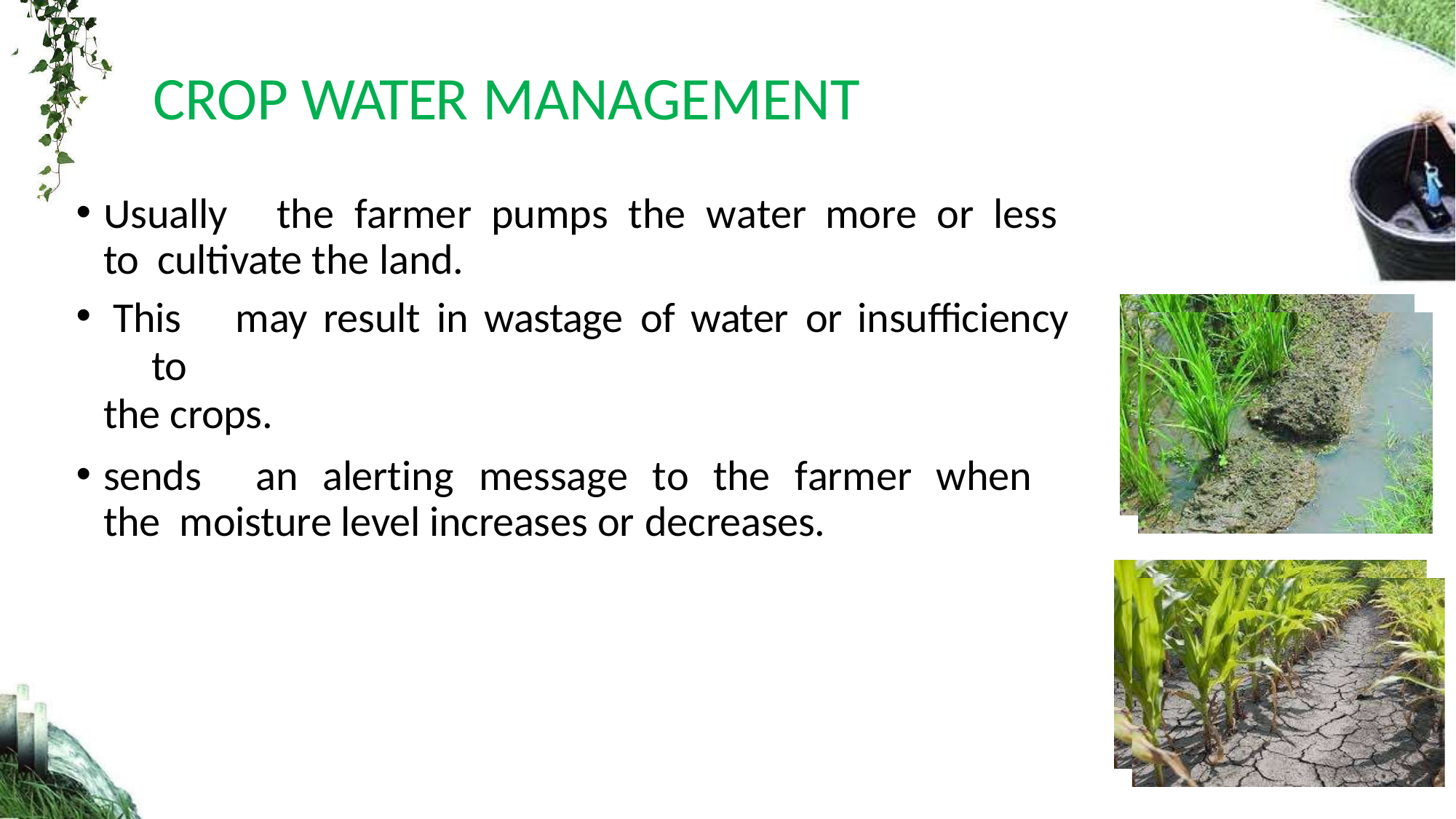

# CROP WATER MANAGEMENT
Usually	the	farmer	pumps	the	water	more	or	less	to  cultivate the land.
This	may	result	in	wastage	of	water	or insufficiency	to
the crops.
sends	an	alerting	message	to	the	farmer	when	the  moisture level increases or decreases.